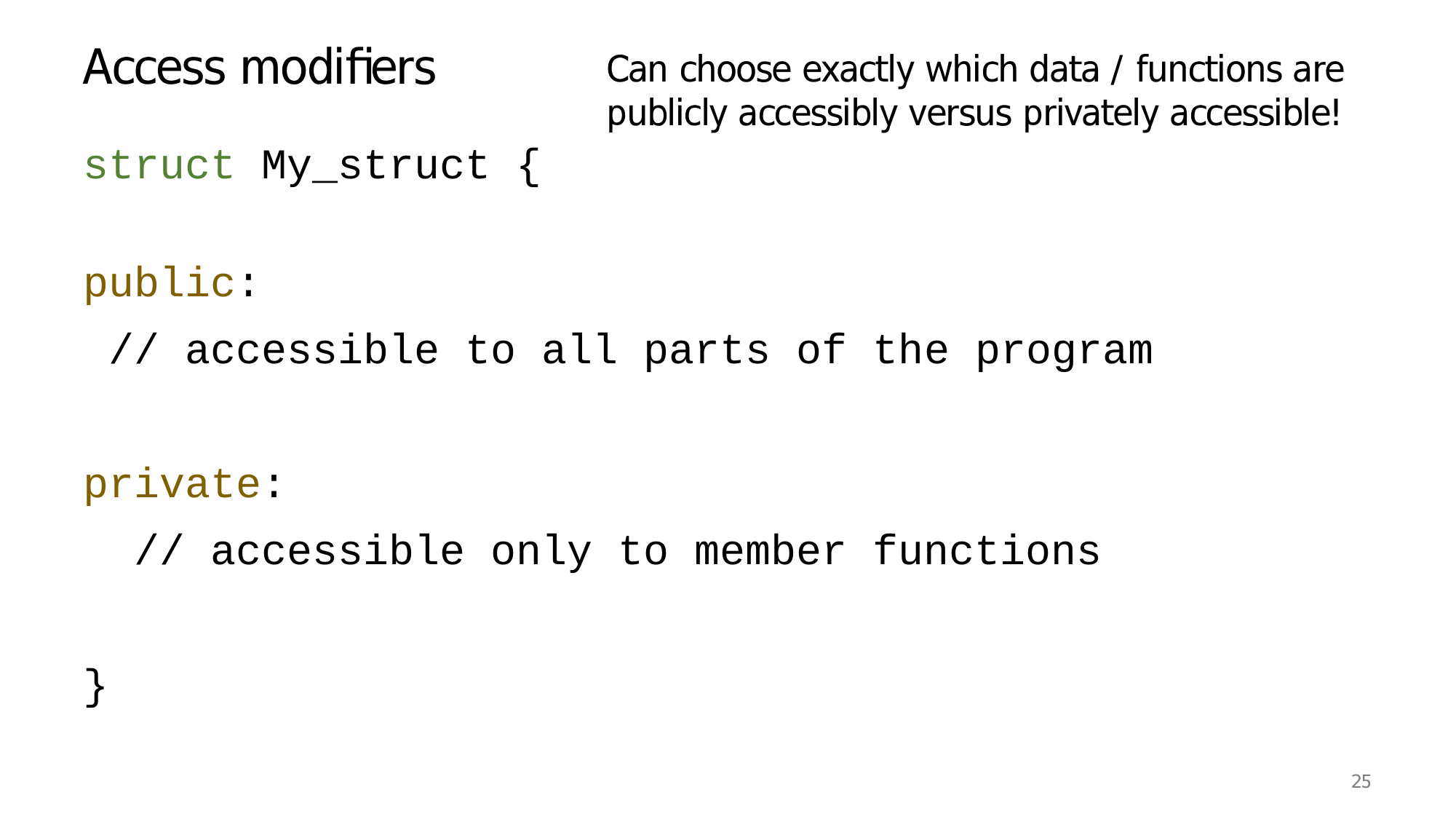

# Access modifiers
Can choose exactly which data / functions are publicly accessibly versus privately accessible!
struct My_struct {
public:
 // accessible to all parts of the program

private:
  // accessible only to member functions

}
25